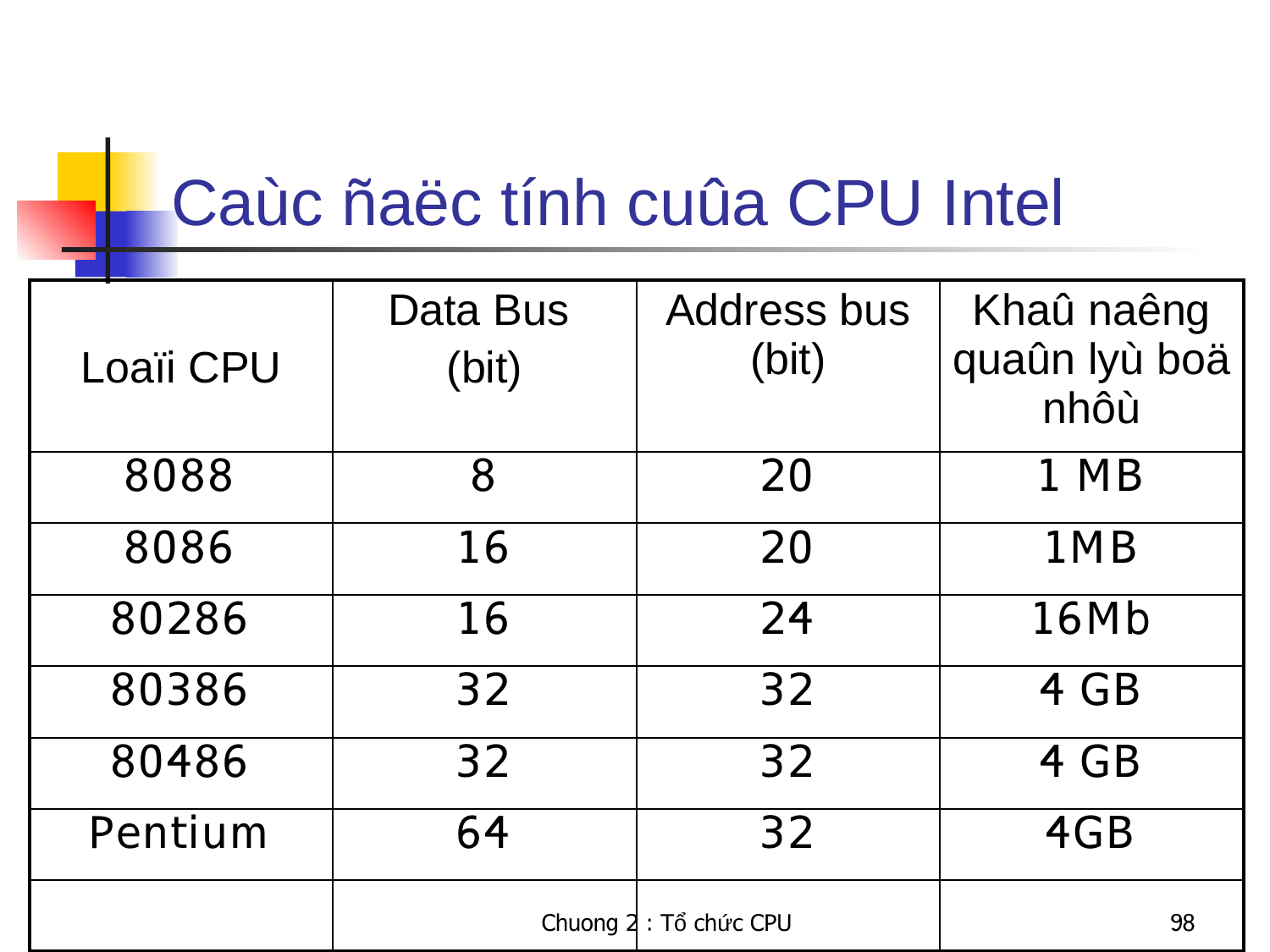

# Caùc ñaëc tính cuûa CPU Intel
| Loaïi CPU | Data Bus (bit) | Address bus (bit) | Khaû naêng quaûn lyù boä nhôù |
| --- | --- | --- | --- |
| 8088 | 8 | 20 | 1 MB |
| 8086 | 16 | 20 | 1MB |
| 80286 | 16 | 24 | 16Mb |
| 80386 | 32 | 32 | 4 GB |
| 80486 | 32 | 32 | 4 GB |
| Pentium | 64 | 32 | 4GB |
|  |  |  |  |
Chuong 2 : Tổ chức CPU
98